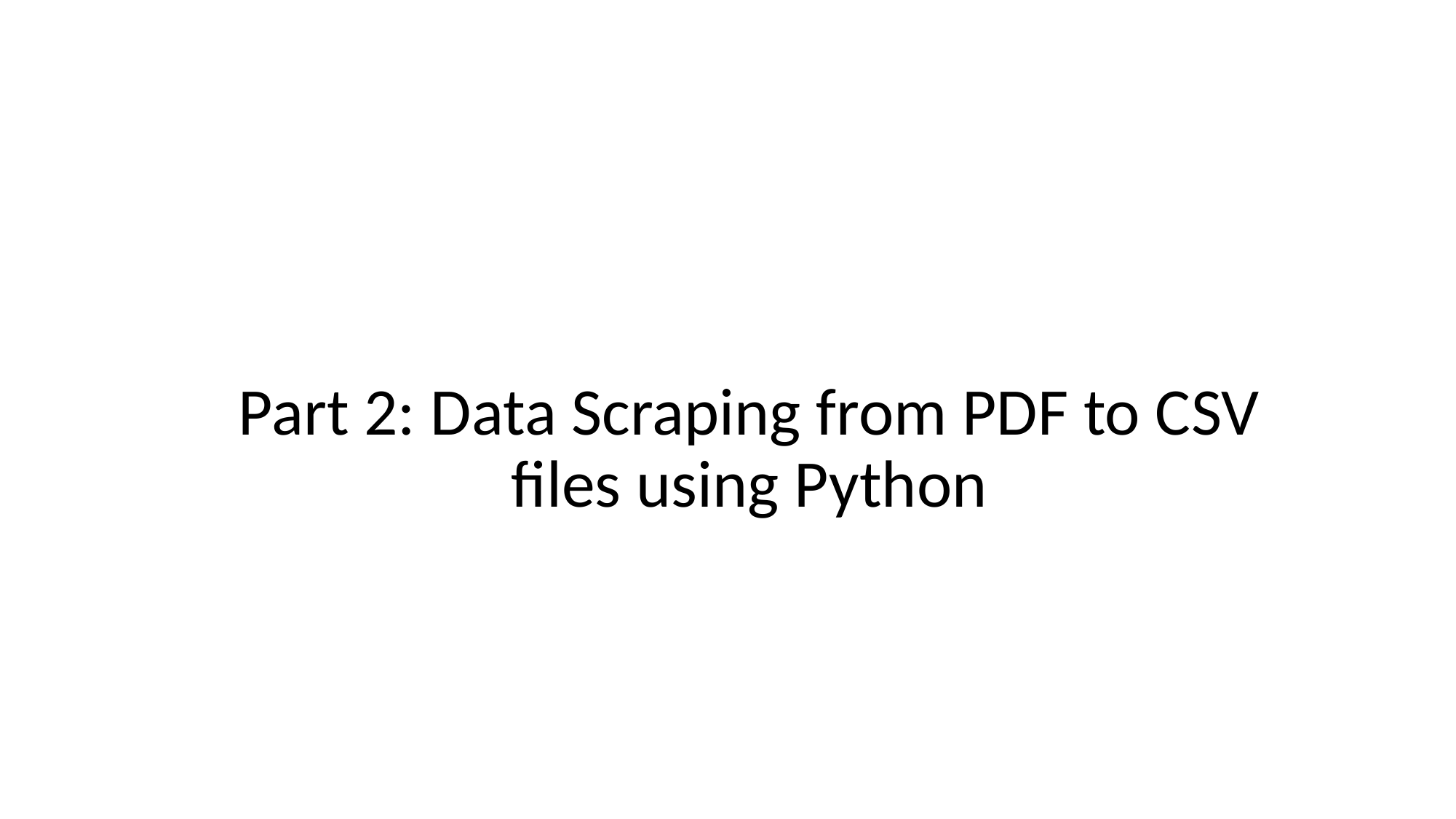

# Part 2: Data Scraping from PDF to CSV files using Python